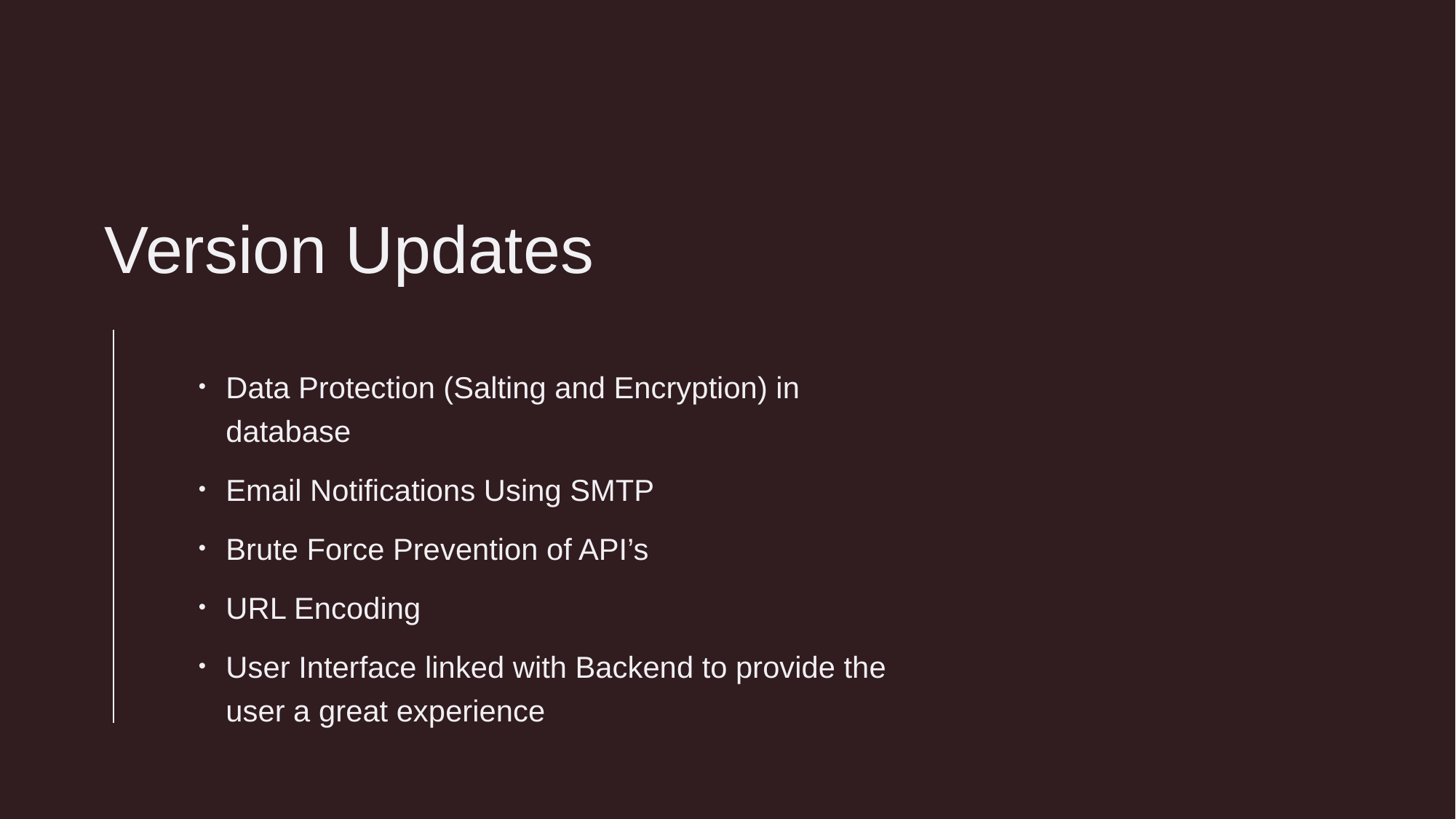

# Version Updates
Data Protection (Salting and Encryption) in database
Email Notifications Using SMTP
Brute Force Prevention of API’s
URL Encoding
User Interface linked with Backend to provide the user a great experience